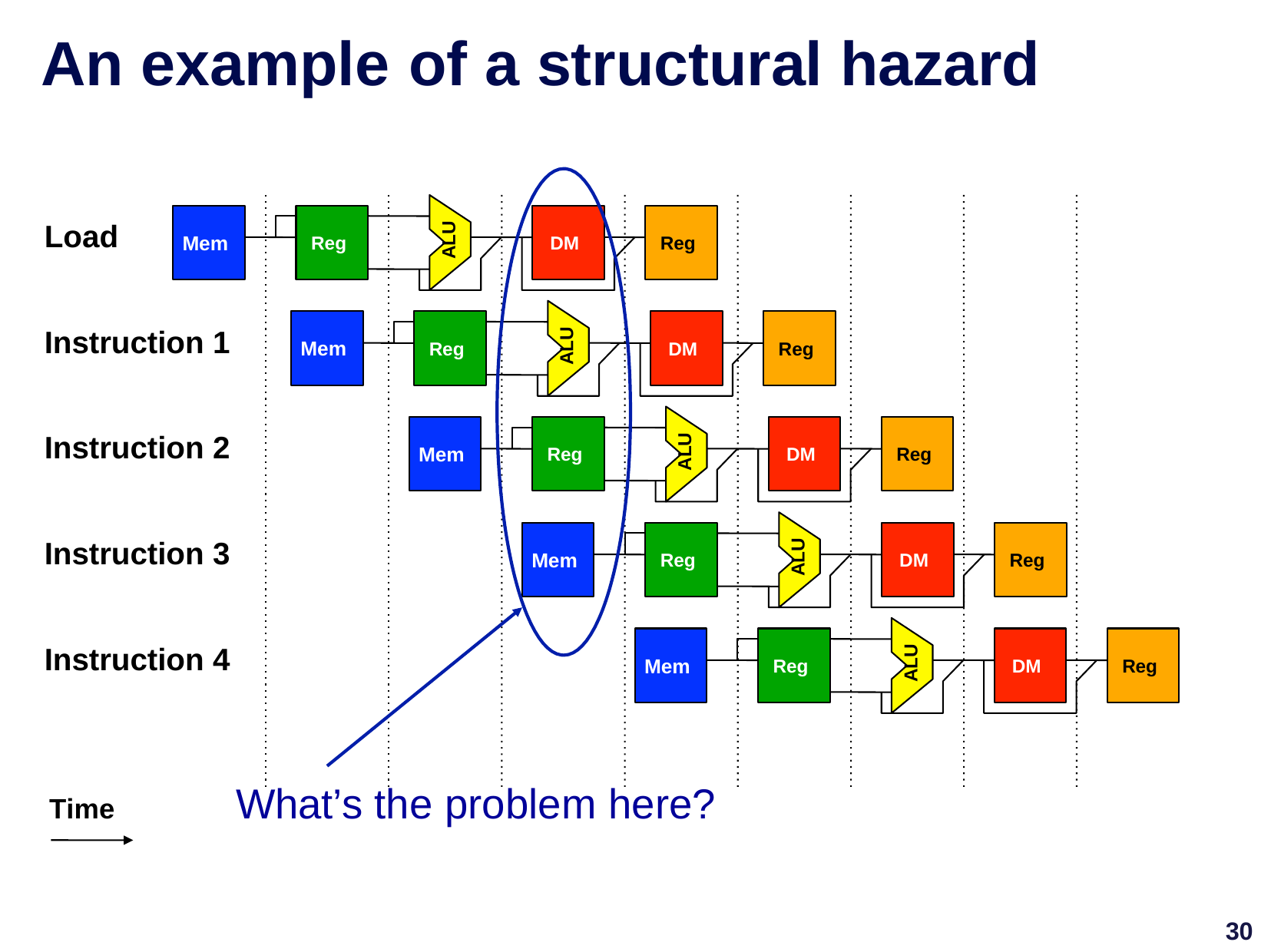

# An example	of a	structural hazard

Load
ALU
Mem
Reg
DM
Reg

Instruction 1
ALU
Mem
Reg
DM
Reg

Instruction 2
ALU
Mem
Reg
DM
Reg

Instruction 3
ALU
Mem
Reg
DM
Reg

Instruction 4
ALU
Mem
Reg
DM
Reg
What’s the problem here?
Time

30